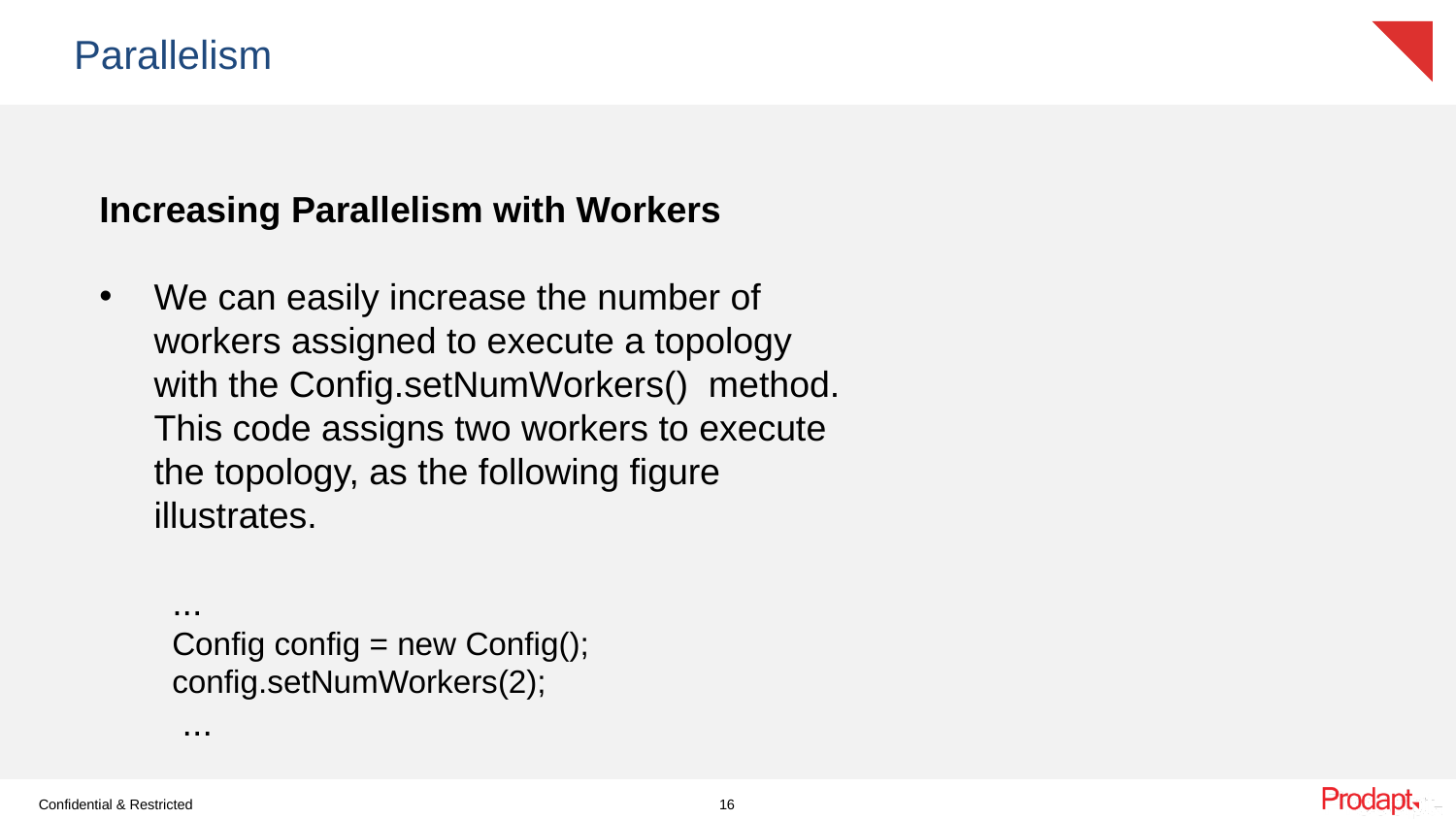

Parallelism

[unsupported chart]

Increasing Parallelism with Workers

We can easily increase the number of workers assigned to execute a topology with the Config.setNumWorkers()  method. This code assigns two workers to execute the topology, as the following figure illustrates.

...
Config config = new Config(); config.setNumWorkers(2);
 ...
16